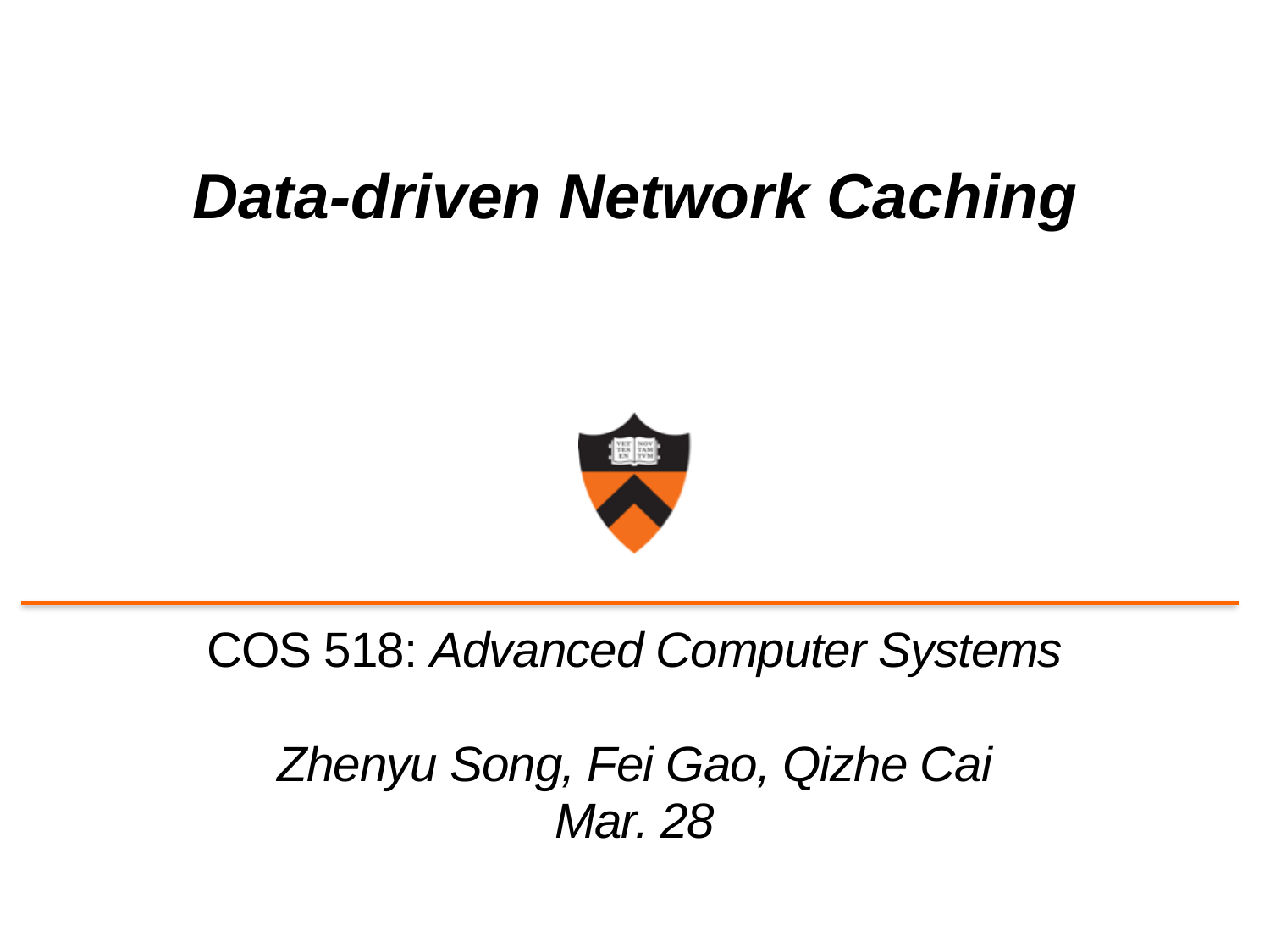

# Data-driven Network Caching
COS 518: Advanced Computer Systems

Zhenyu Song, Fei Gao, Qizhe Cai
Mar. 28